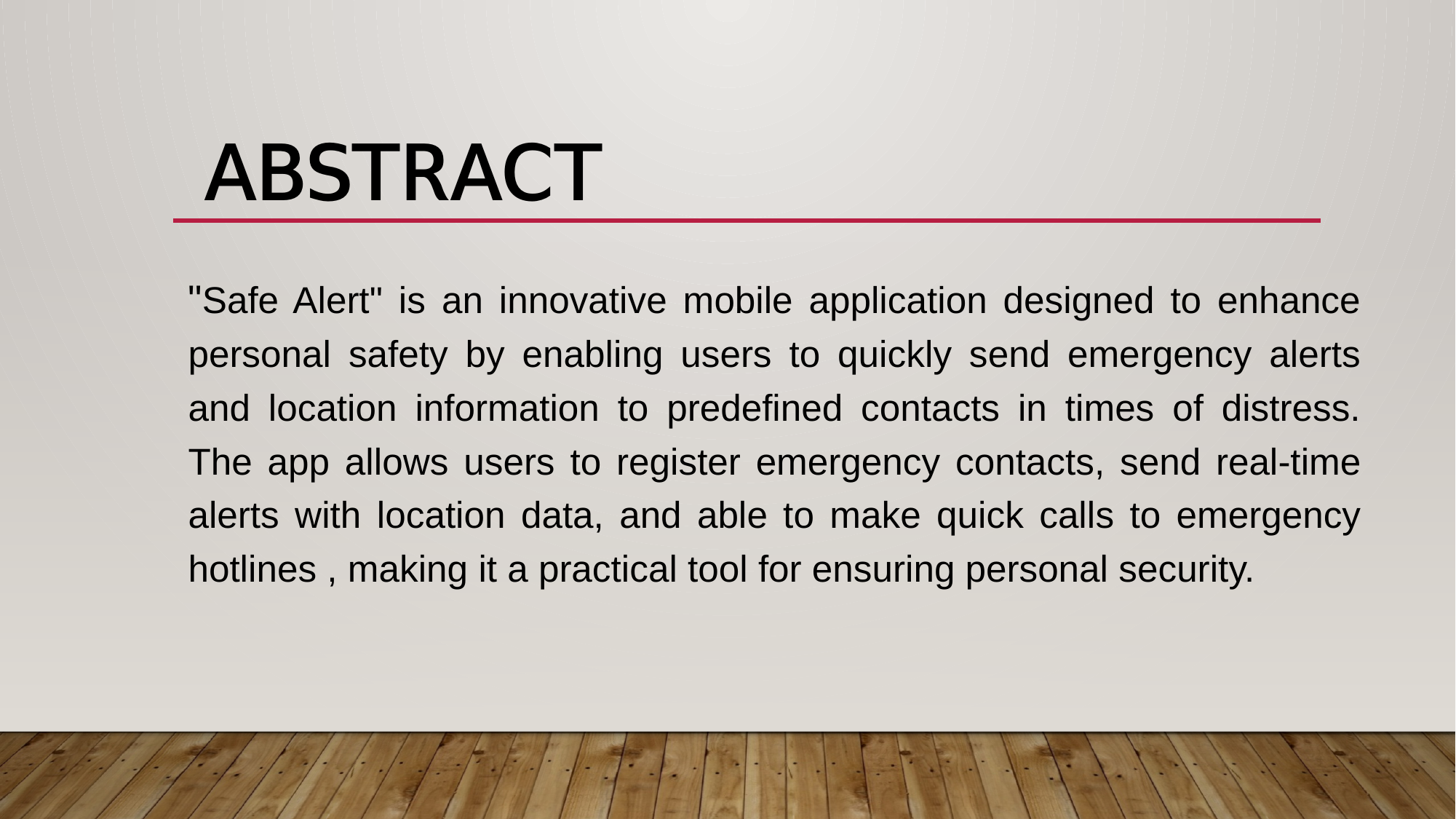

ABSTRACT
"Safe Alert" is an innovative mobile application designed to enhance personal safety by enabling users to quickly send emergency alerts and location information to predefined contacts in times of distress. The app allows users to register emergency contacts, send real-time alerts with location data, and able to make quick calls to emergency hotlines , making it a practical tool for ensuring personal security.